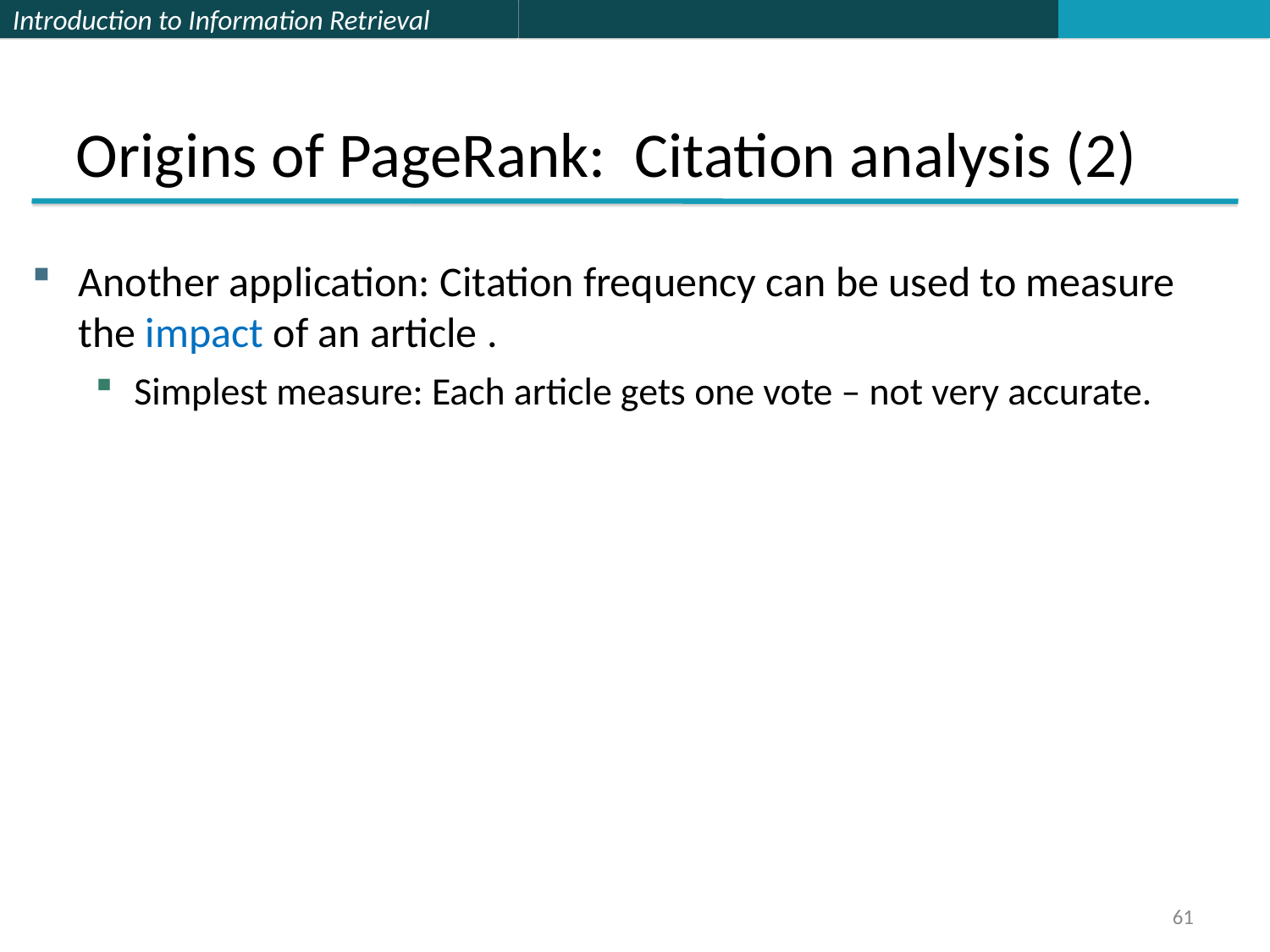

Origins of PageRank:  Citation analysis (2)
Another application: Citation frequency can be used to measure the impact of an article .
Simplest measure: Each article gets one vote – not very accurate.

61